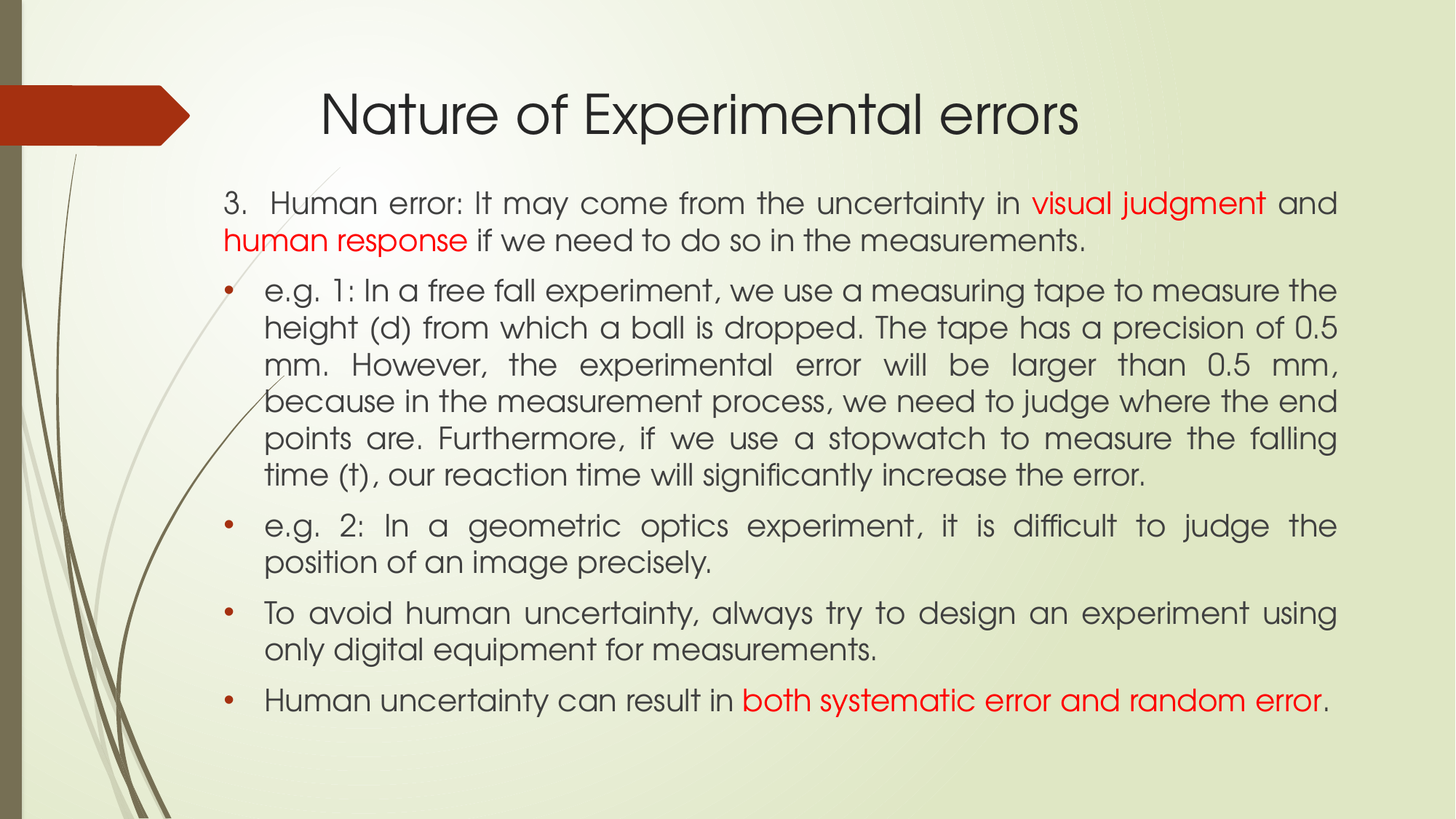

# Nature of Experimental errors
3.  Human error: It may come from the uncertainty in visual judgment and human response if we need to do so in the measurements.
e.g. 1: In a free fall experiment, we use a measuring tape to measure the height (d) from which a ball is dropped. The tape has a precision of 0.5 mm. However, the experimental error will be larger than 0.5 mm, because in the measurement process, we need to judge where the end points are. Furthermore, if we use a stopwatch to measure the falling time (t), our reaction time will significantly increase the error.
e.g. 2: In a geometric optics experiment, it is difficult to judge the position of an image precisely.
To avoid human uncertainty, always try to design an experiment using only digital equipment for measurements.
Human uncertainty can result in both systematic error and random error.